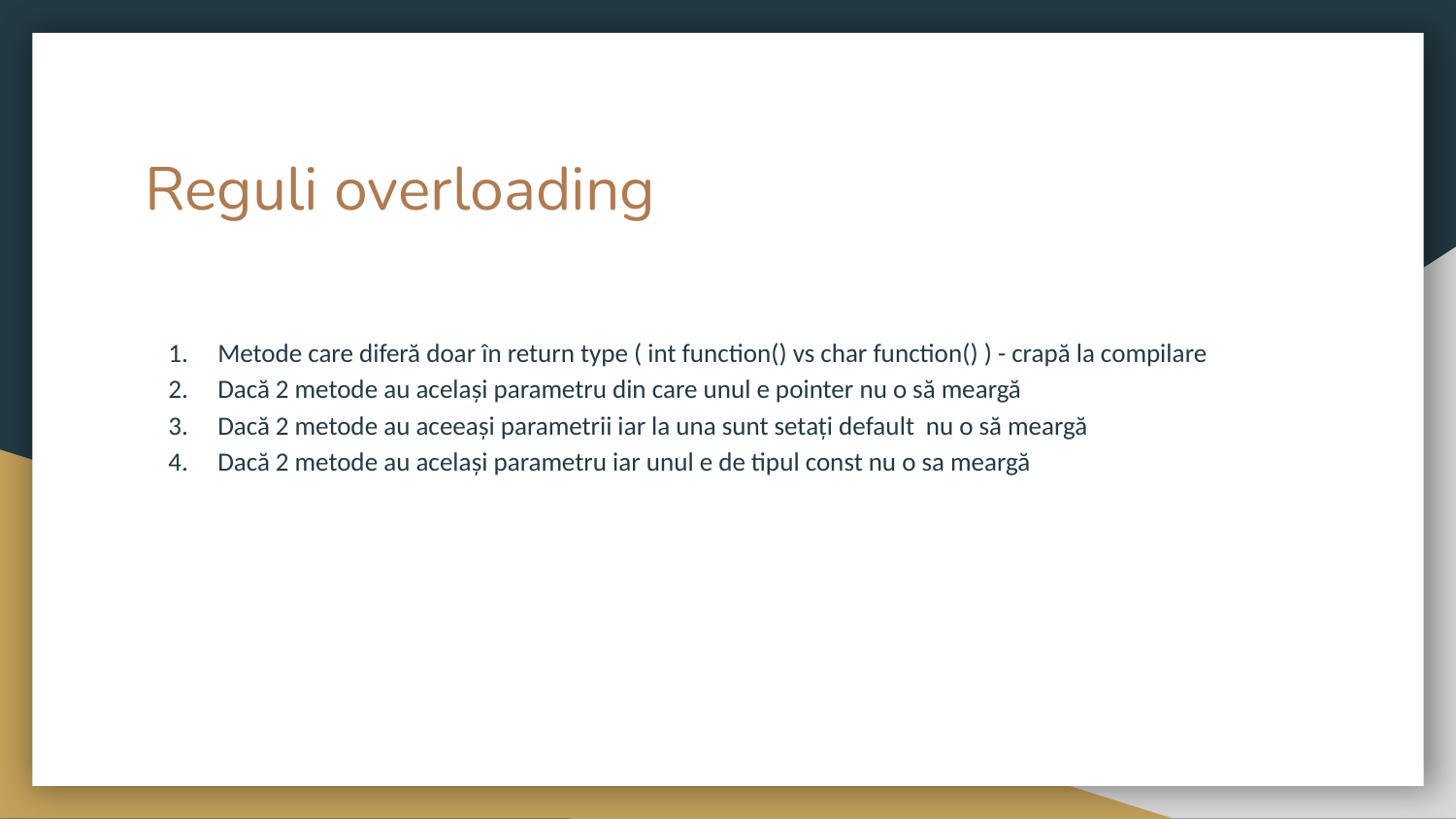

# Reguli overloading
Metode care diferă doar în return type ( int function() vs char function() ) - crapă la compilare
Dacă 2 metode au același parametru din care unul e pointer nu o să meargă
Dacă 2 metode au aceeași parametrii iar la una sunt setați default  nu o să meargă
Dacă 2 metode au același parametru iar unul e de tipul const nu o sa meargă